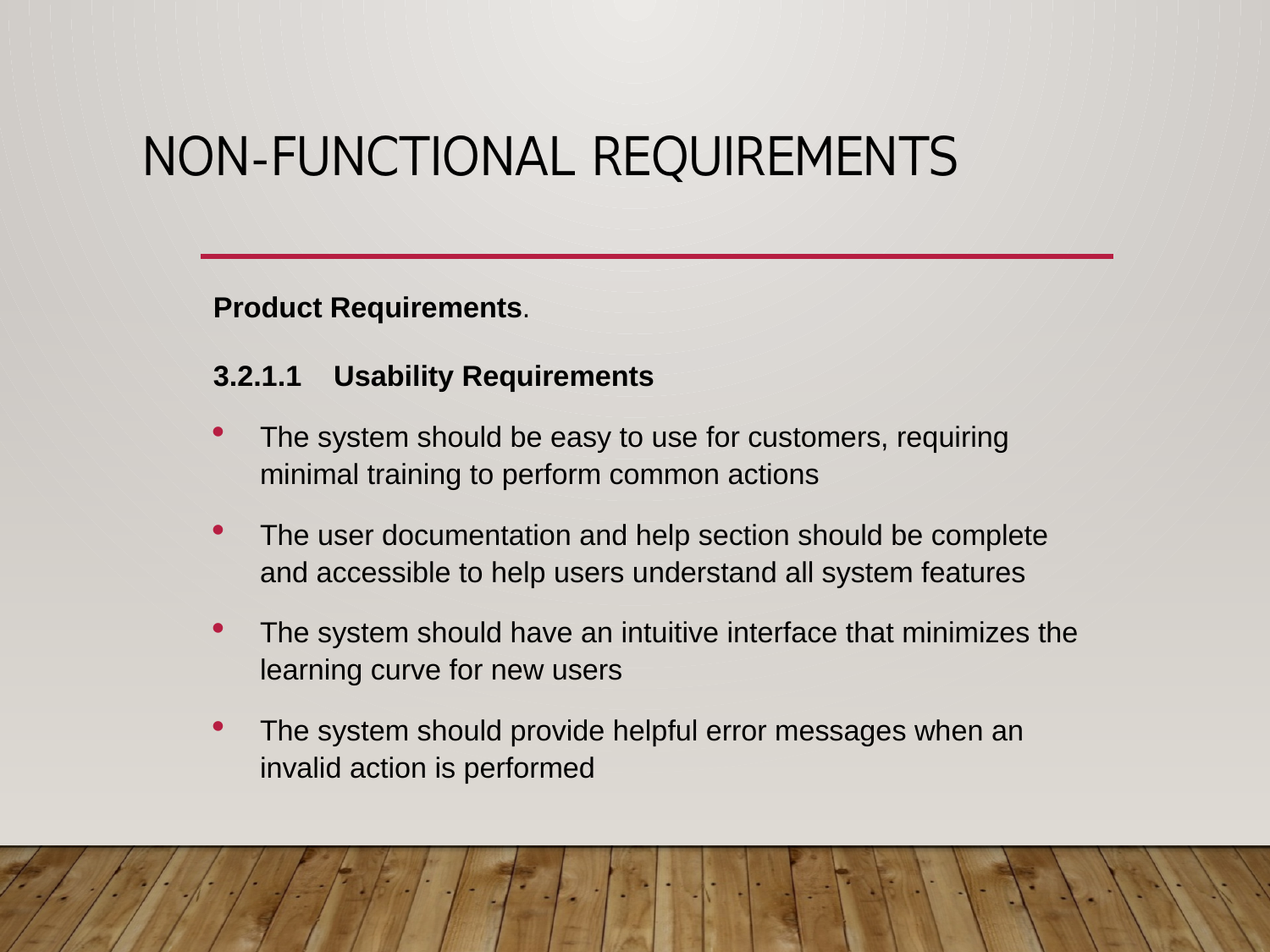

# Non-Functional Requirements
Product Requirements.
3.2.1.1    Usability Requirements
The system should be easy to use for customers, requiring minimal training to perform common actions
The user documentation and help section should be complete and accessible to help users understand all system features
The system should have an intuitive interface that minimizes the learning curve for new users
The system should provide helpful error messages when an invalid action is performed